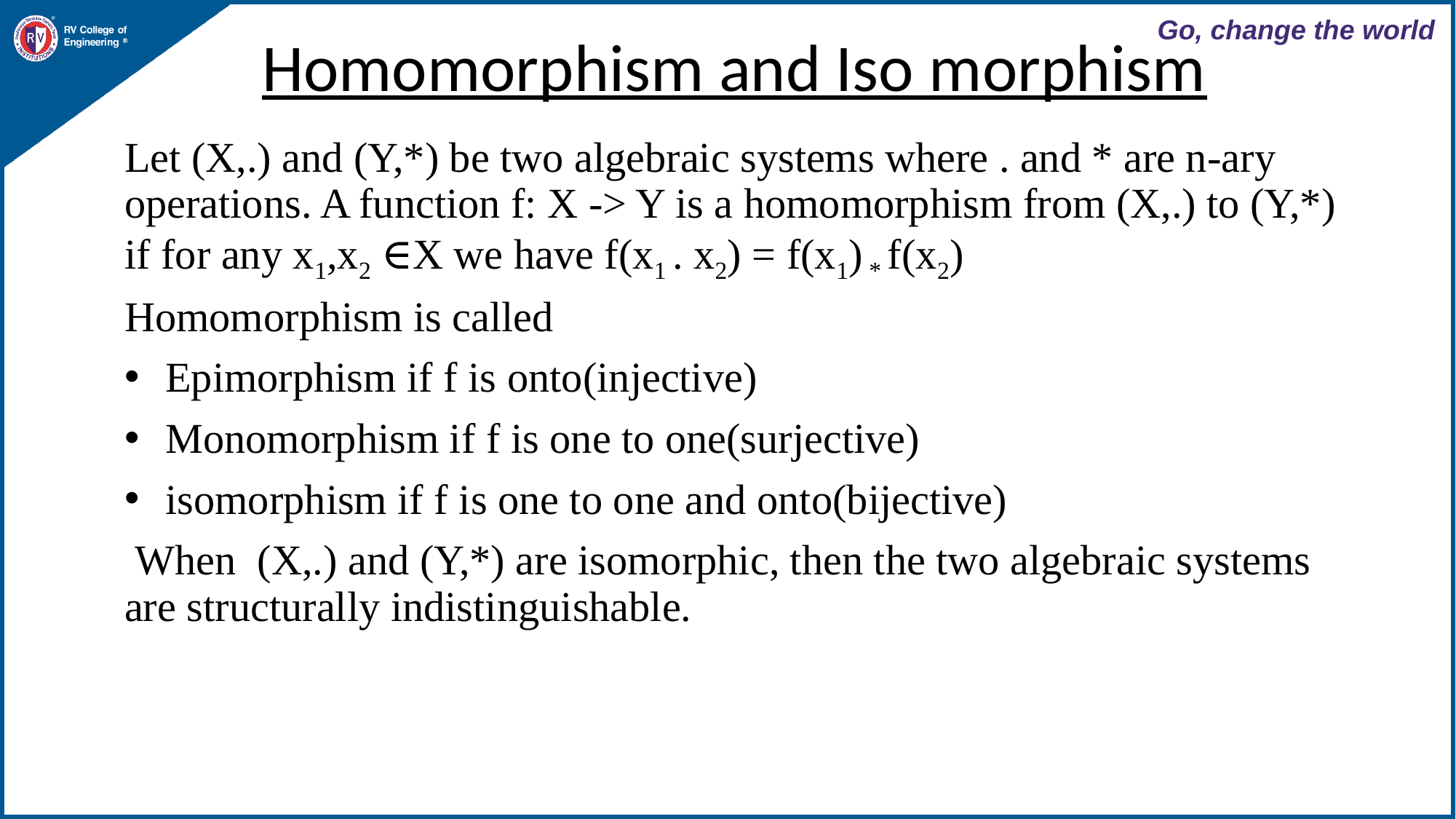

# Homomorphism and Iso morphism
Let (X,.) and (Y,*) be two algebraic systems where . and * are n-ary operations. A function f: X -> Y is a homomorphism from (X,.) to (Y,*) if for any x1,x2 ∈X we have f(x1 . x2) = f(x1) * f(x2)
Homomorphism is called
Epimorphism if f is onto(injective)
Monomorphism if f is one to one(surjective)
isomorphism if f is one to one and onto(bijective)
 When  (X,.) and (Y,*) are isomorphic, then the two algebraic systems are structurally indistinguishable.